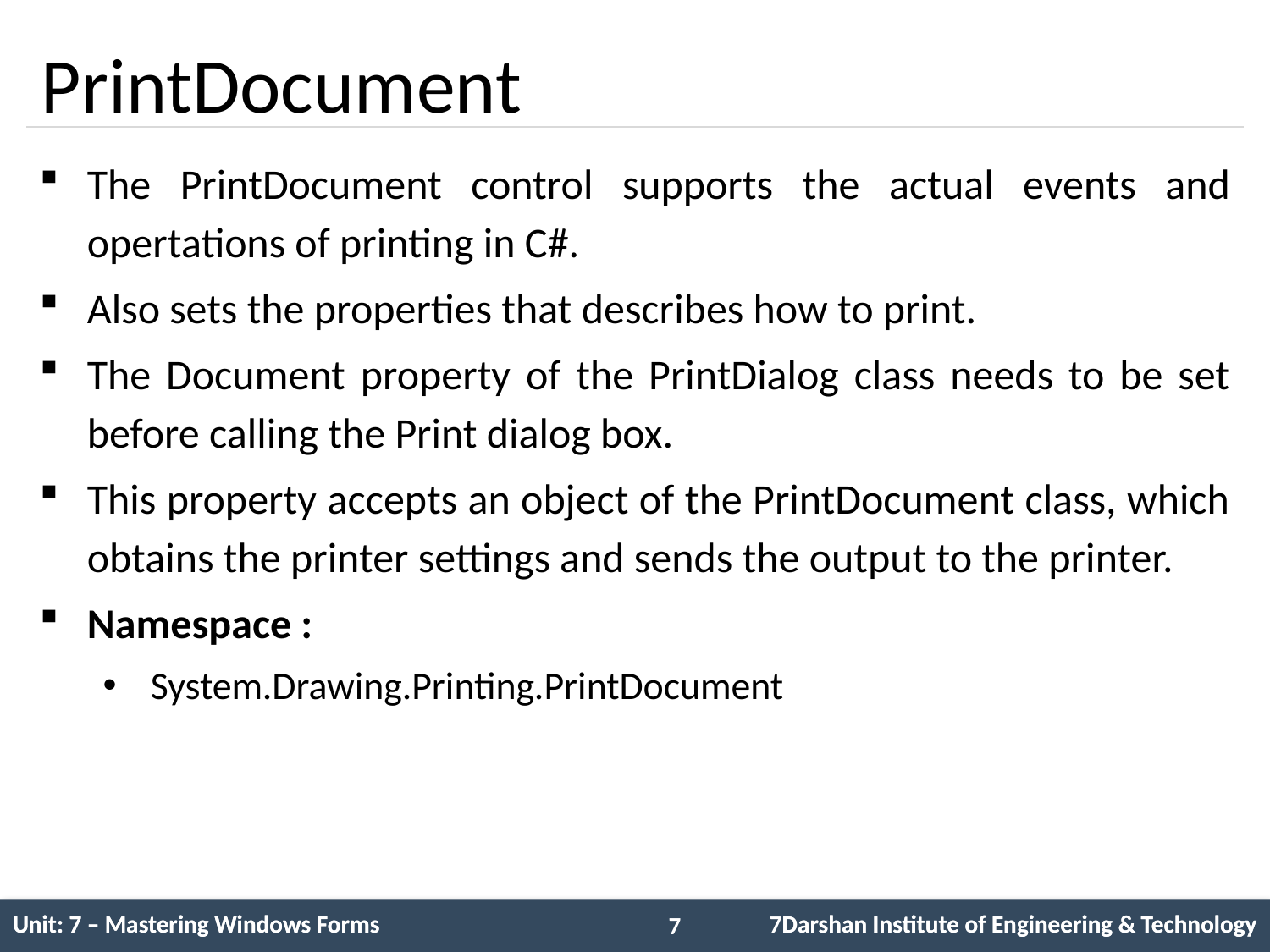

# PrintDocument
The PrintDocument control supports the actual events and opertations of printing in C#.
Also sets the properties that describes how to print.
The Document property of the PrintDialog class needs to be set before calling the Print dialog box.
This property accepts an object of the PrintDocument class, which obtains the printer settings and sends the output to the printer.
Namespace :
System.Drawing.Printing.PrintDocument